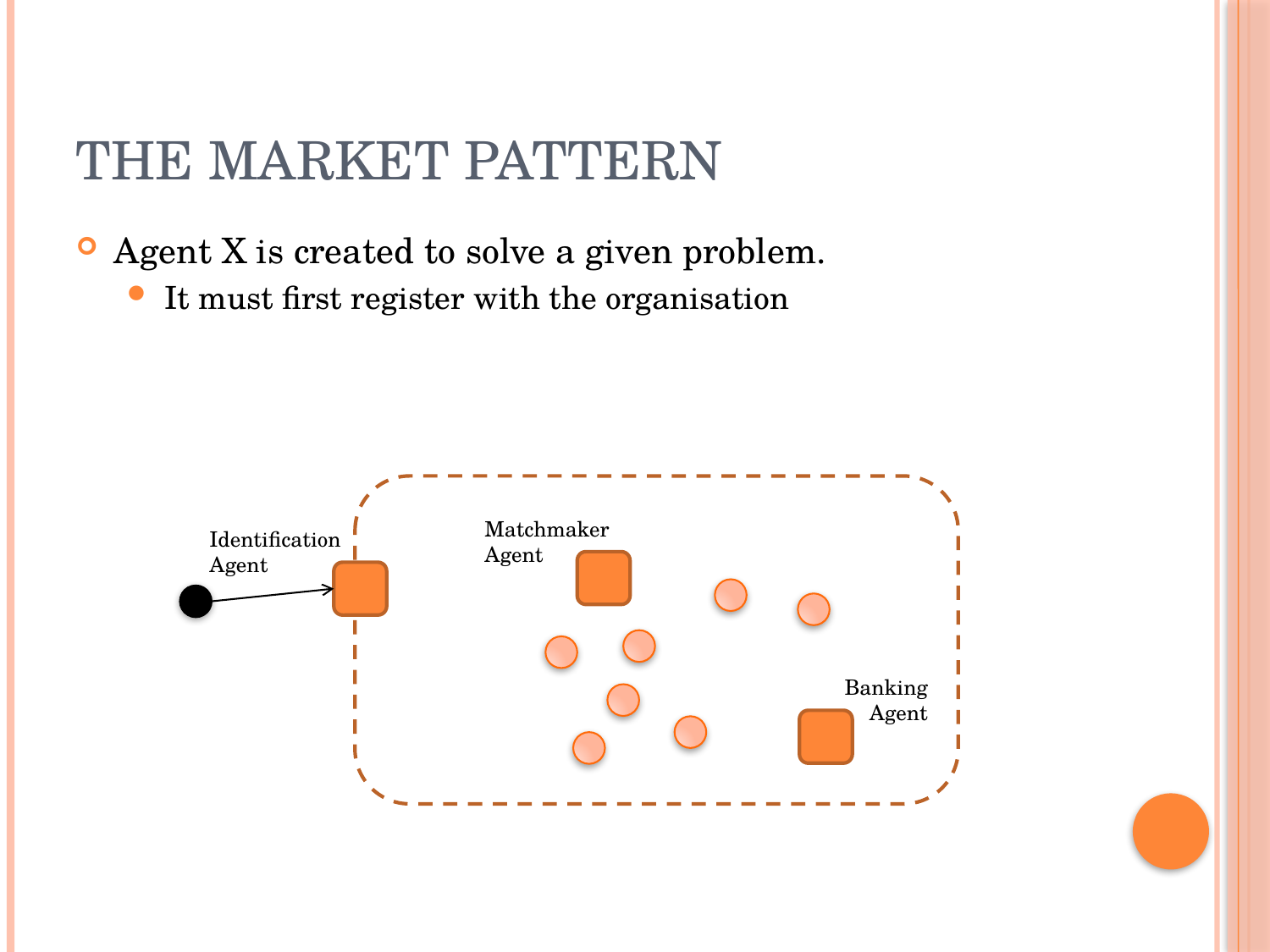

# The Market Pattern
Agent X is created to solve a given problem.
It must first register with the organisation

Matchmaker
Agent
Identification
Agent

Banking
Agent